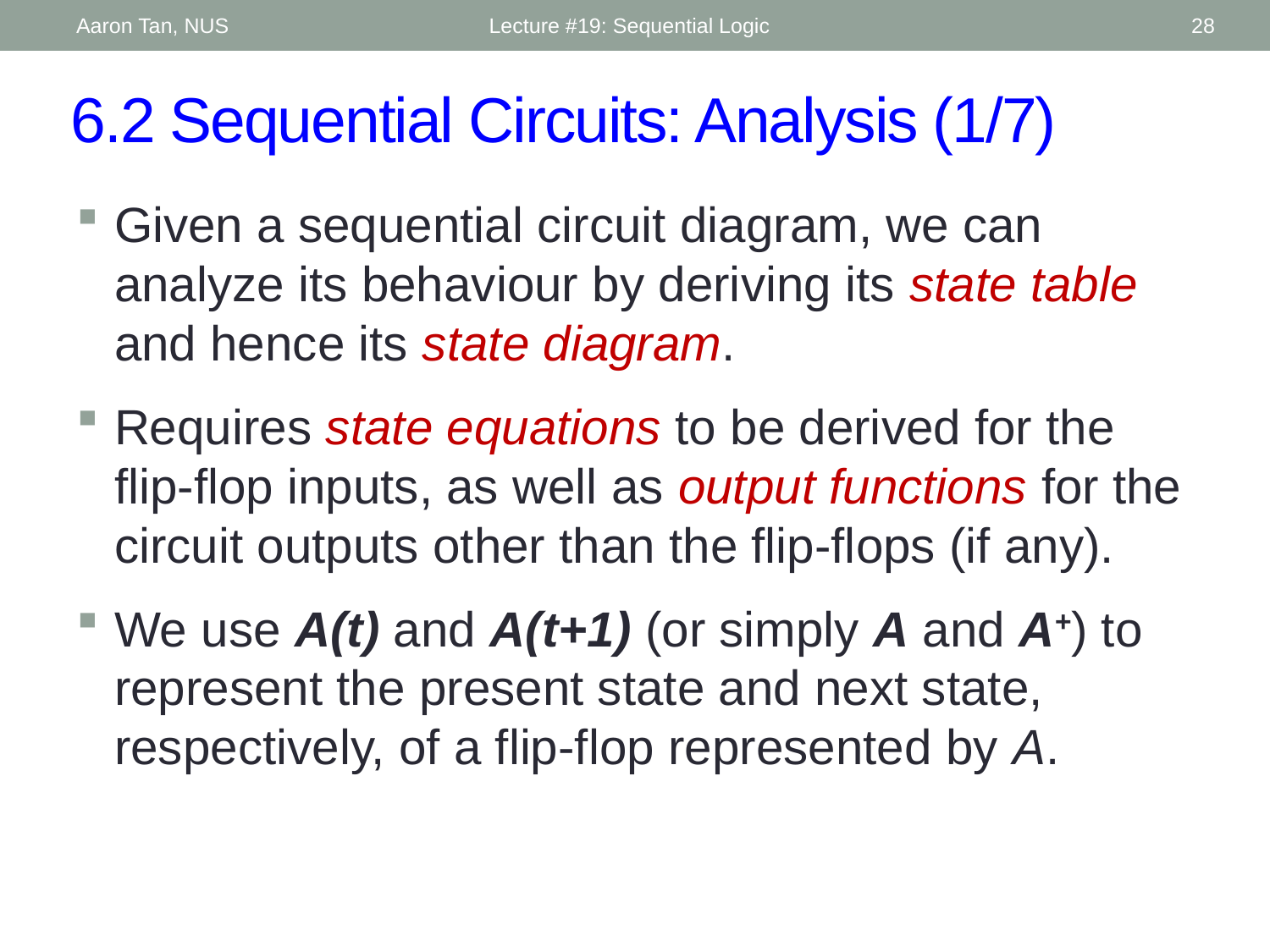

Aaron Tan, NUS
Lecture #19: Sequential Logic
28
# 6.2 Sequential Circuits: Analysis (1/7)
Given a sequential circuit diagram, we can analyze its behaviour by deriving its state table and hence its state diagram.
Requires state equations to be derived for the flip-flop inputs, as well as output functions for the circuit outputs other than the flip-flops (if any).
We use A(t) and A(t+1) (or simply A and A+) to represent the present state and next state, respectively, of a flip-flop represented by A.